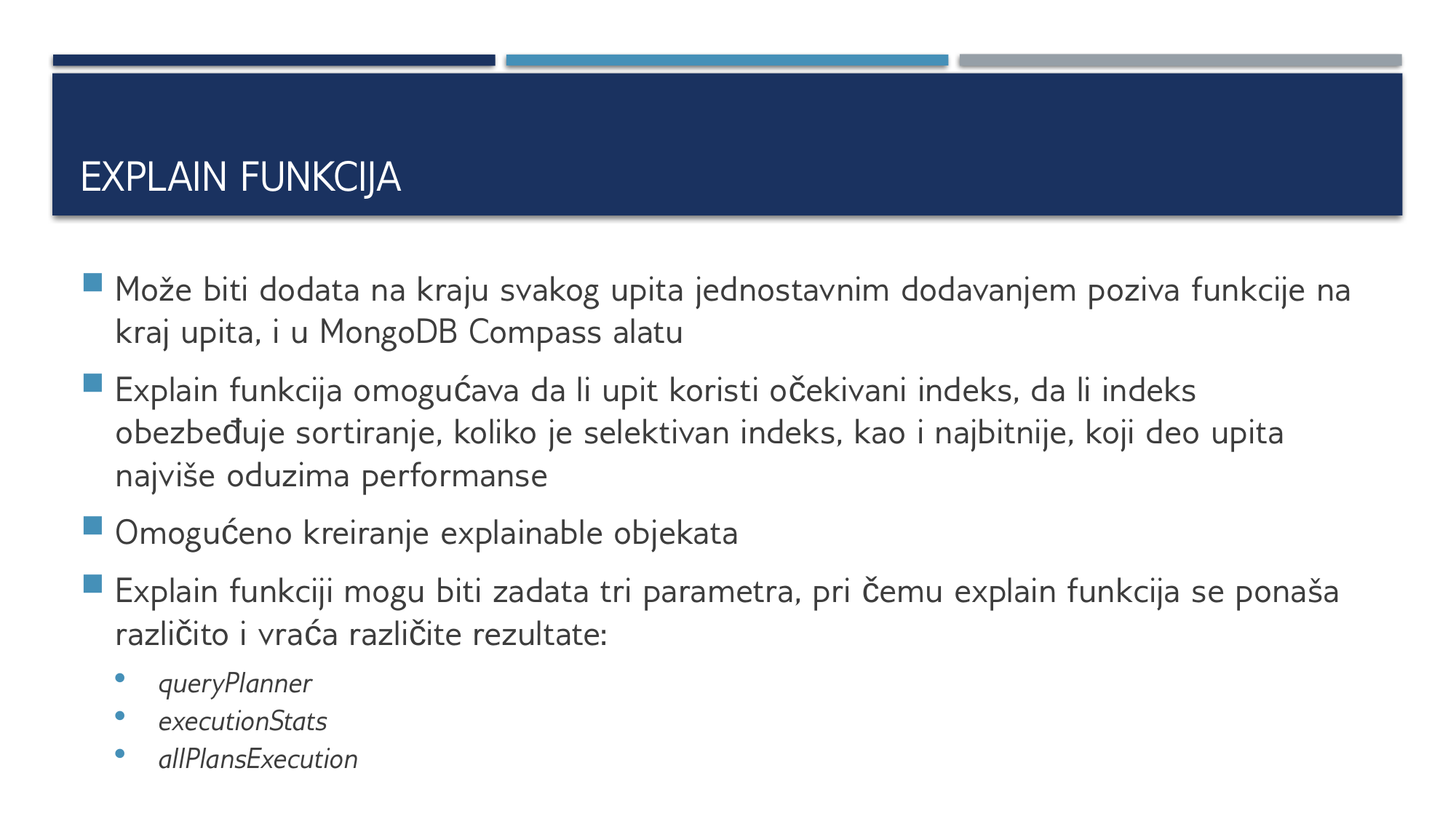

# Explain funkcija
Može biti dodata na kraju svakog upita jednostavnim dodavanjem poziva funkcije na kraj upita, i u MongoDB Compass alatu
Explain funkcija omogućava da li upit koristi očekivani indeks, da li indeks obezbeđuje sortiranje, koliko je selektivan indeks, kao i najbitnije, koji deo upita najviše oduzima performanse
Omogućeno kreiranje explainable objekata
Explain funkciji mogu biti zadata tri parametra, pri čemu explain funkcija se ponaša različito i vraća različite rezultate:
queryPlanner
executionStats
allPlansExecution